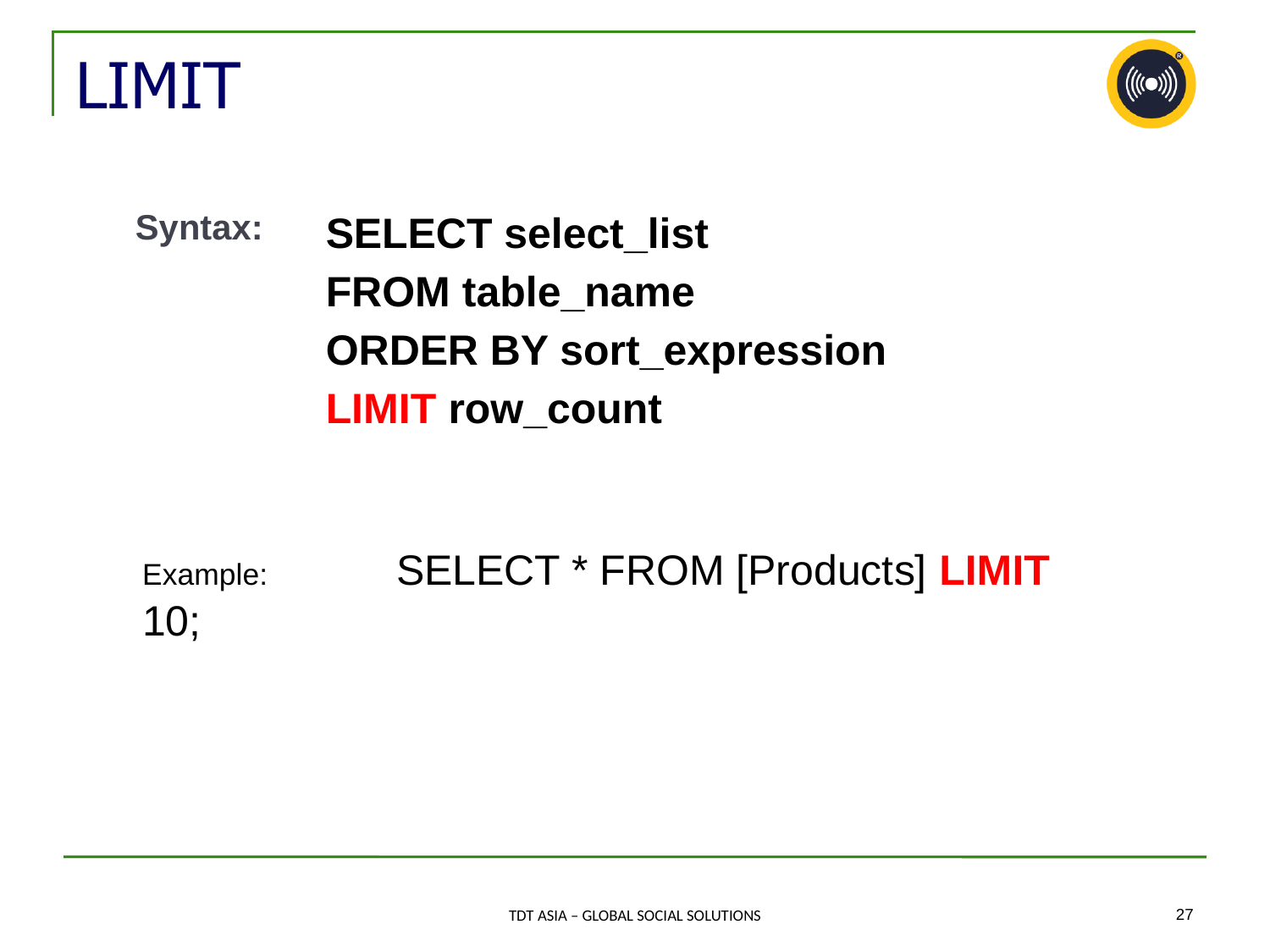

# LIMIT
Syntax:
SELECT select_list
FROM table_name
ORDER BY sort_expression
LIMIT row_count

Example: 	SELECT * FROM [Products] LIMIT 10;
27
TDT ASIA – GLOBAL SOCIAL SOLUTIONS